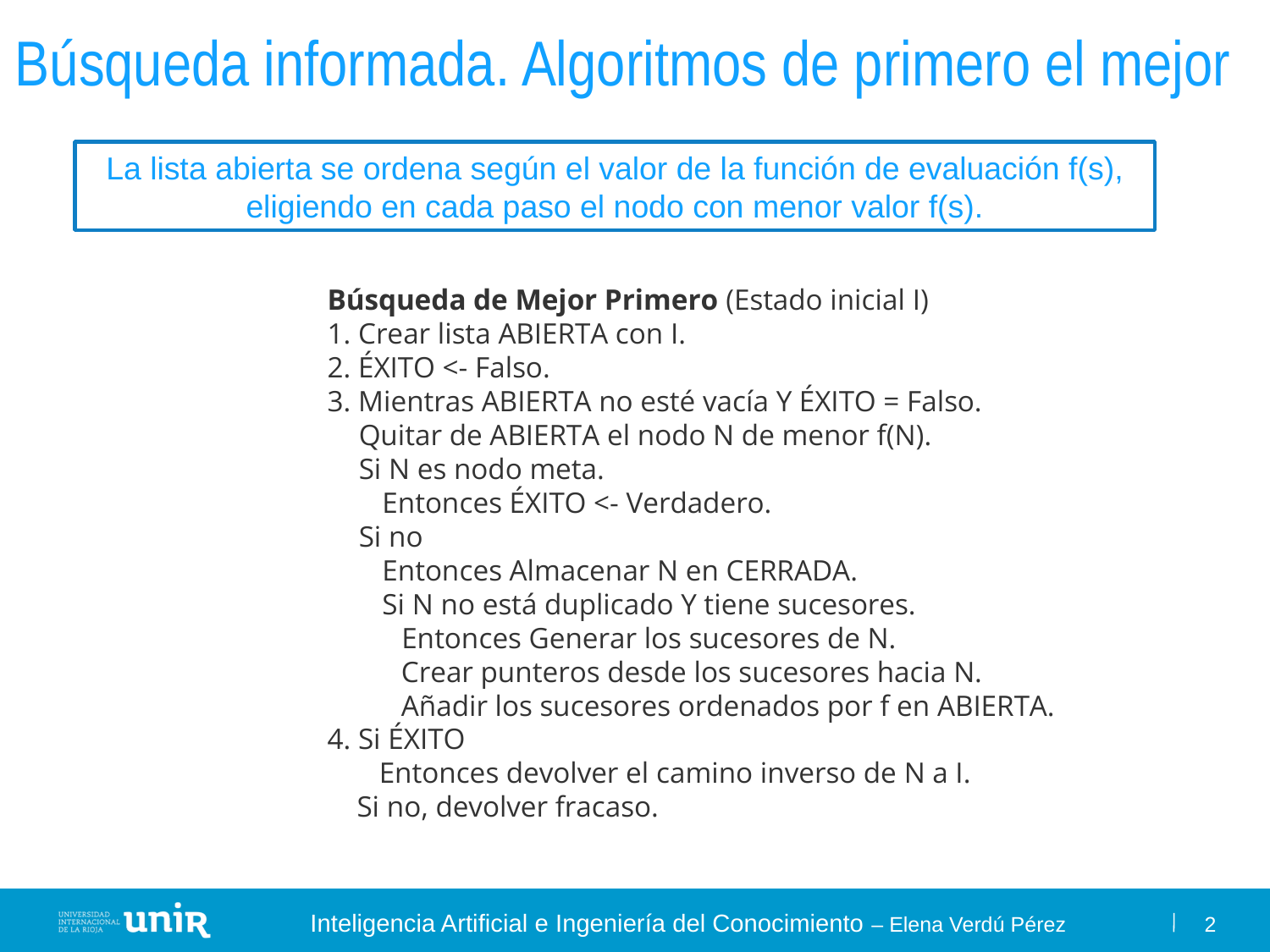

Búsqueda informada. Algoritmos de primero el mejor
La lista abierta se ordena según el valor de la función de evaluación f(s), eligiendo en cada paso el nodo con menor valor f(s).
Búsqueda de Mejor Primero (Estado inicial I)
1. Crear lista ABIERTA con I.
2. ÉXITO <- Falso.
3. Mientras ABIERTA no esté vacía Y ÉXITO = Falso.
    Quitar de ABIERTA el nodo N de menor f(N).
    Si N es nodo meta.
       Entonces ÉXITO <- Verdadero.
    Si no
       Entonces Almacenar N en CERRADA.
       Si N no está duplicado Y tiene sucesores.
          Entonces Generar los sucesores de N.
          Crear punteros desde los sucesores hacia N.
          Añadir los sucesores ordenados por f en ABIERTA.
4. Si ÉXITO
       Entonces devolver el camino inverso de N a I.
    Si no, devolver fracaso.
2